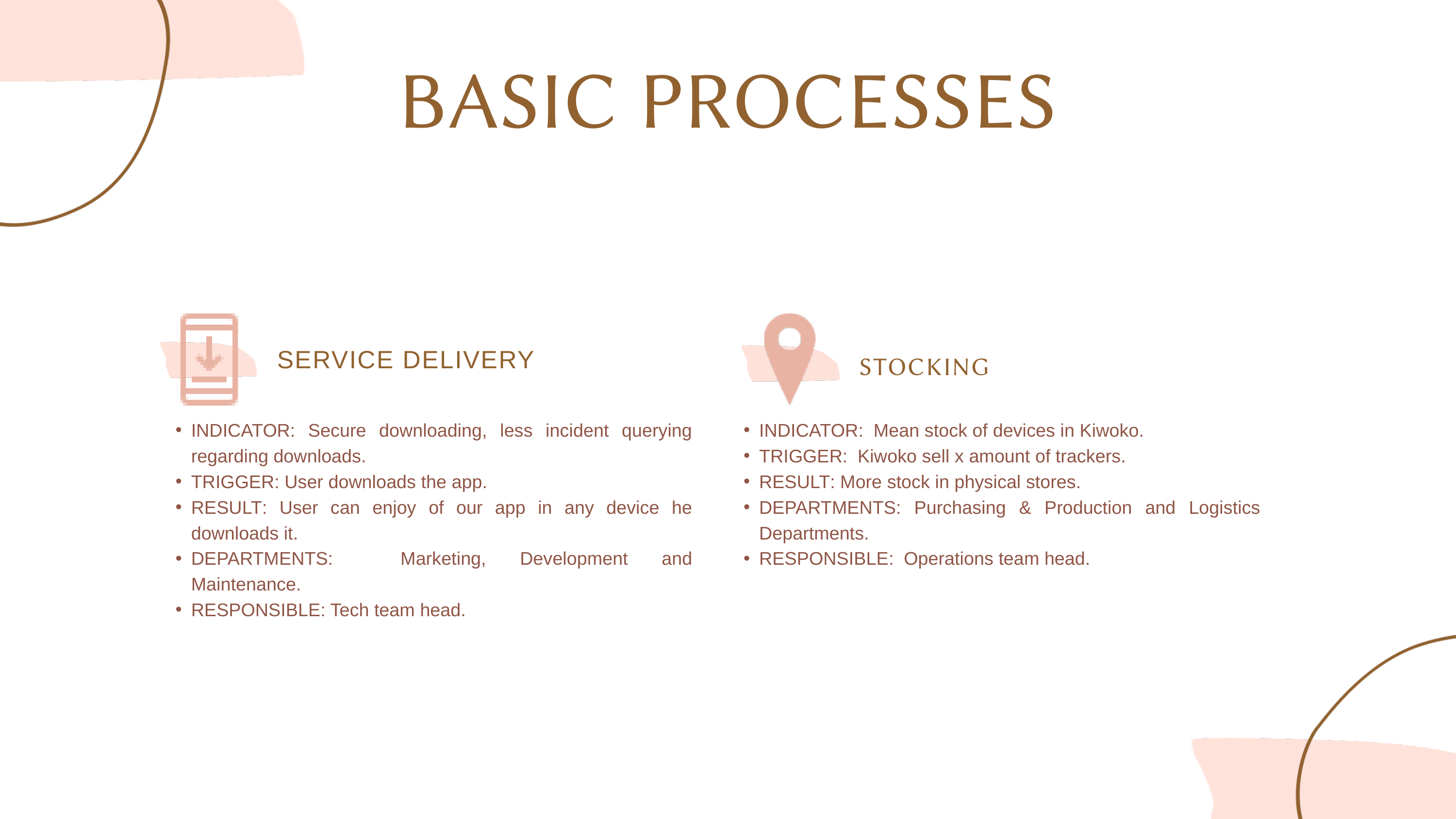

BASIC PROCESSES

SERVICE DELIVERY
STOCKING
INDICATOR: Secure downloading, less incident querying regarding downloads.
TRIGGER: User downloads the app.
RESULT: User can enjoy of our app in any device he downloads it.
DEPARTMENTS:  Marketing, Development and Maintenance.
RESPONSIBLE: Tech team head.
INDICATOR:  Mean stock of devices in Kiwoko.
TRIGGER:  Kiwoko sell x amount of trackers.
RESULT: More stock in physical stores.
DEPARTMENTS: Purchasing & Production and Logistics Departments.
RESPONSIBLE:  Operations team head.